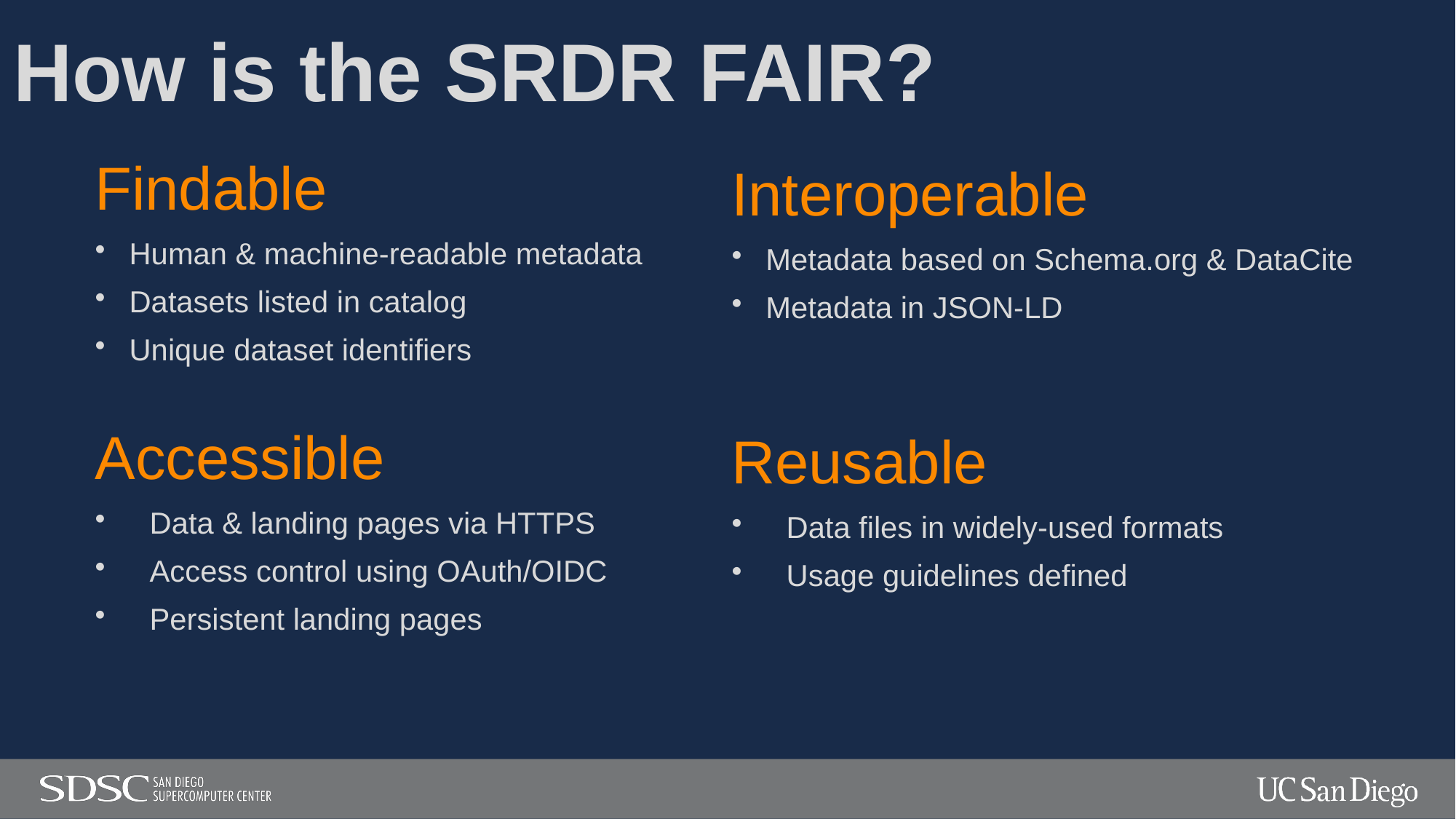

# How is the SRDR FAIR?
Findable
Human & machine-readable metadata
Datasets listed in catalog
Unique dataset identifiers
Interoperable
Metadata based on Schema.org & DataCite
Metadata in JSON-LD
Accessible
Data & landing pages via HTTPS
Access control using OAuth/OIDC
Persistent landing pages
Reusable
Data files in widely-used formats
Usage guidelines defined